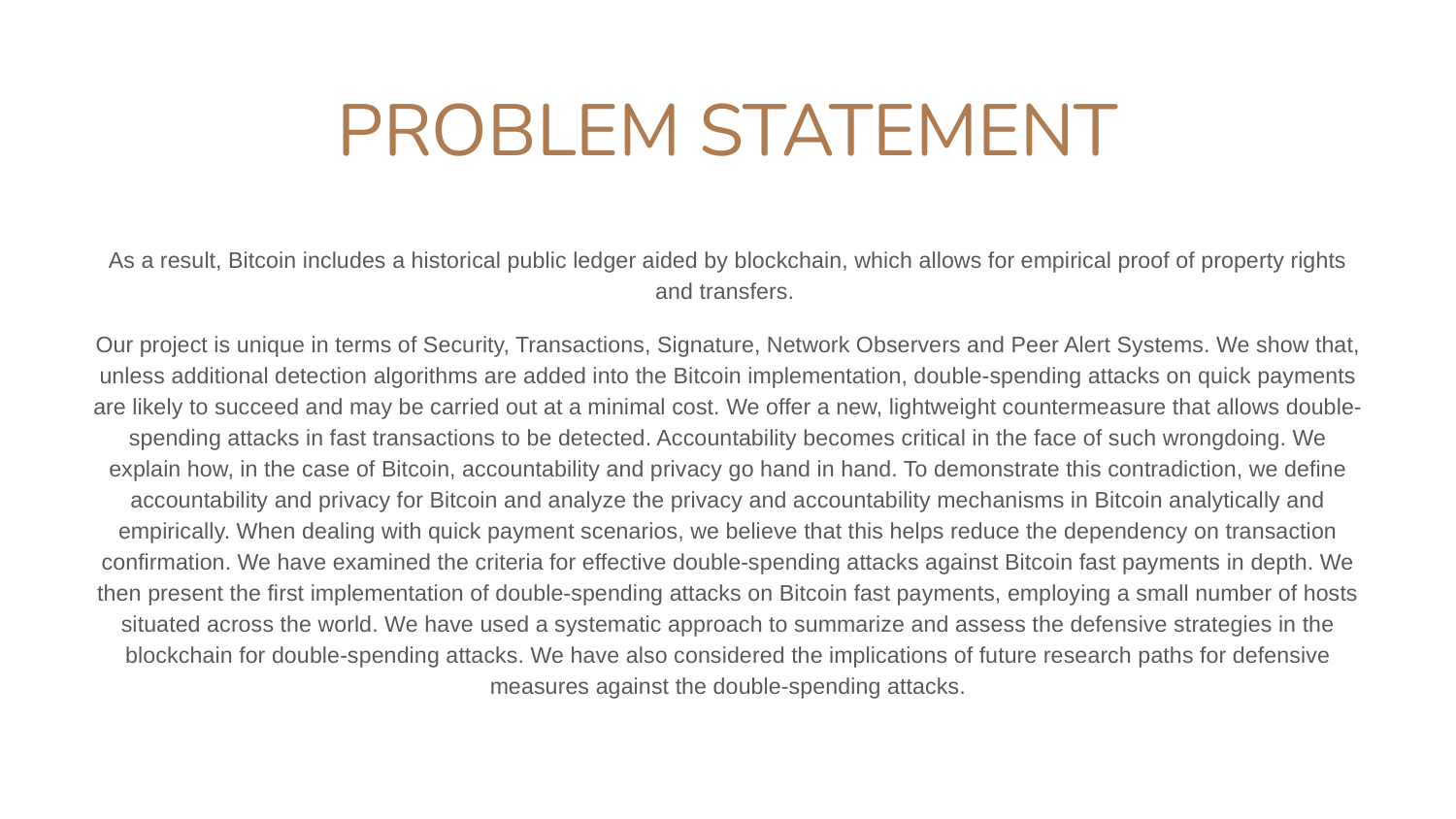

PROBLEM STATEMENT
As a result, Bitcoin includes a historical public ledger aided by blockchain, which allows for empirical proof of property rights and transfers.
Our project is unique in terms of Security, Transactions, Signature, Network Observers and Peer Alert Systems. We show that, unless additional detection algorithms are added into the Bitcoin implementation, double-spending attacks on quick payments are likely to succeed and may be carried out at a minimal cost. We offer a new, lightweight countermeasure that allows double-spending attacks in fast transactions to be detected. Accountability becomes critical in the face of such wrongdoing. We explain how, in the case of Bitcoin, accountability and privacy go hand in hand. To demonstrate this contradiction, we define accountability and privacy for Bitcoin and analyze the privacy and accountability mechanisms in Bitcoin analytically and empirically. When dealing with quick payment scenarios, we believe that this helps reduce the dependency on transaction confirmation. We have examined the criteria for effective double-spending attacks against Bitcoin fast payments in depth. We then present the first implementation of double-spending attacks on Bitcoin fast payments, employing a small number of hosts situated across the world. We have used a systematic approach to summarize and assess the defensive strategies in the blockchain for double-spending attacks. We have also considered the implications of future research paths for defensive measures against the double-spending attacks.